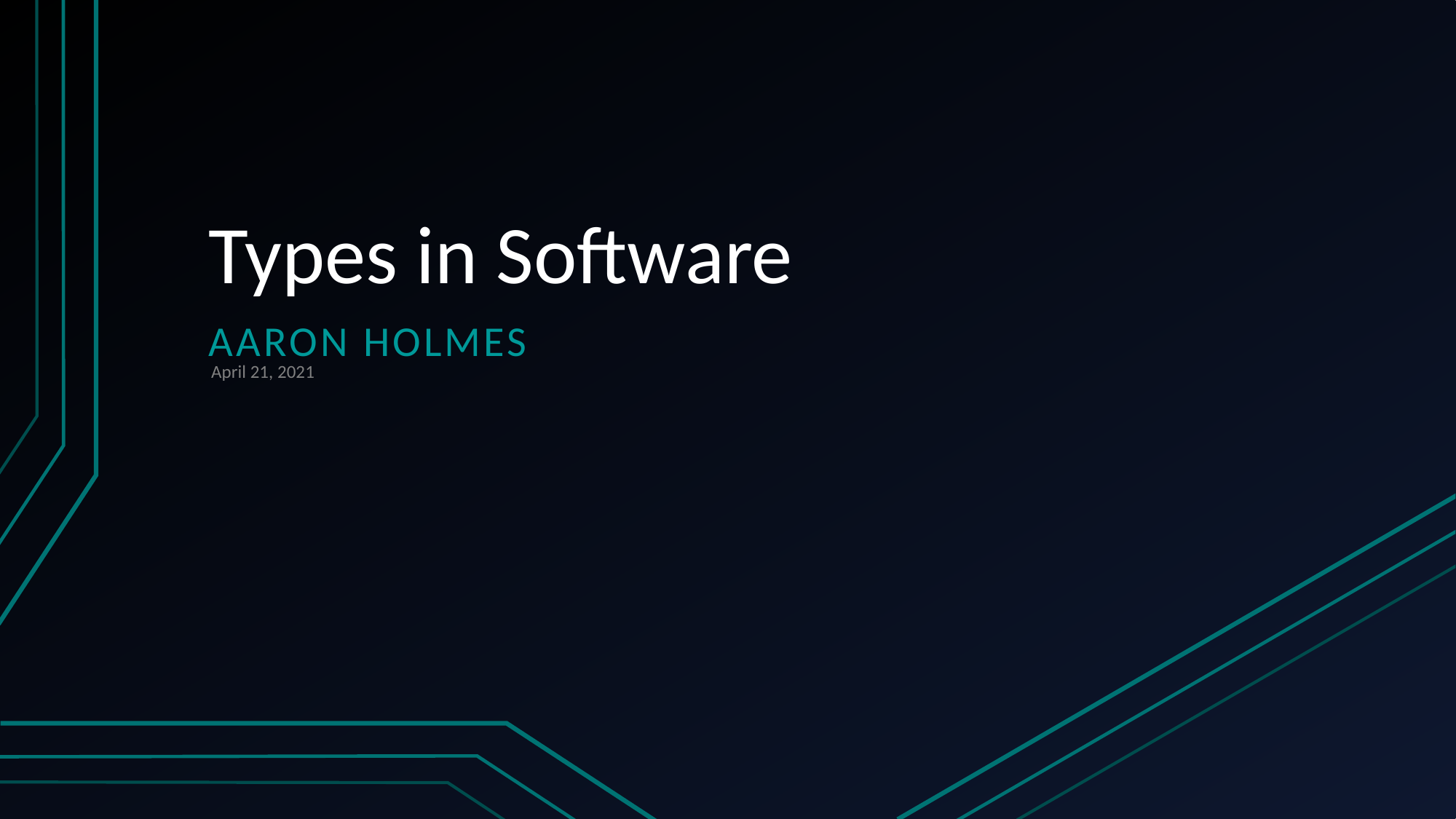

# Types in Software
Aaron Holmes
April 21, 2021